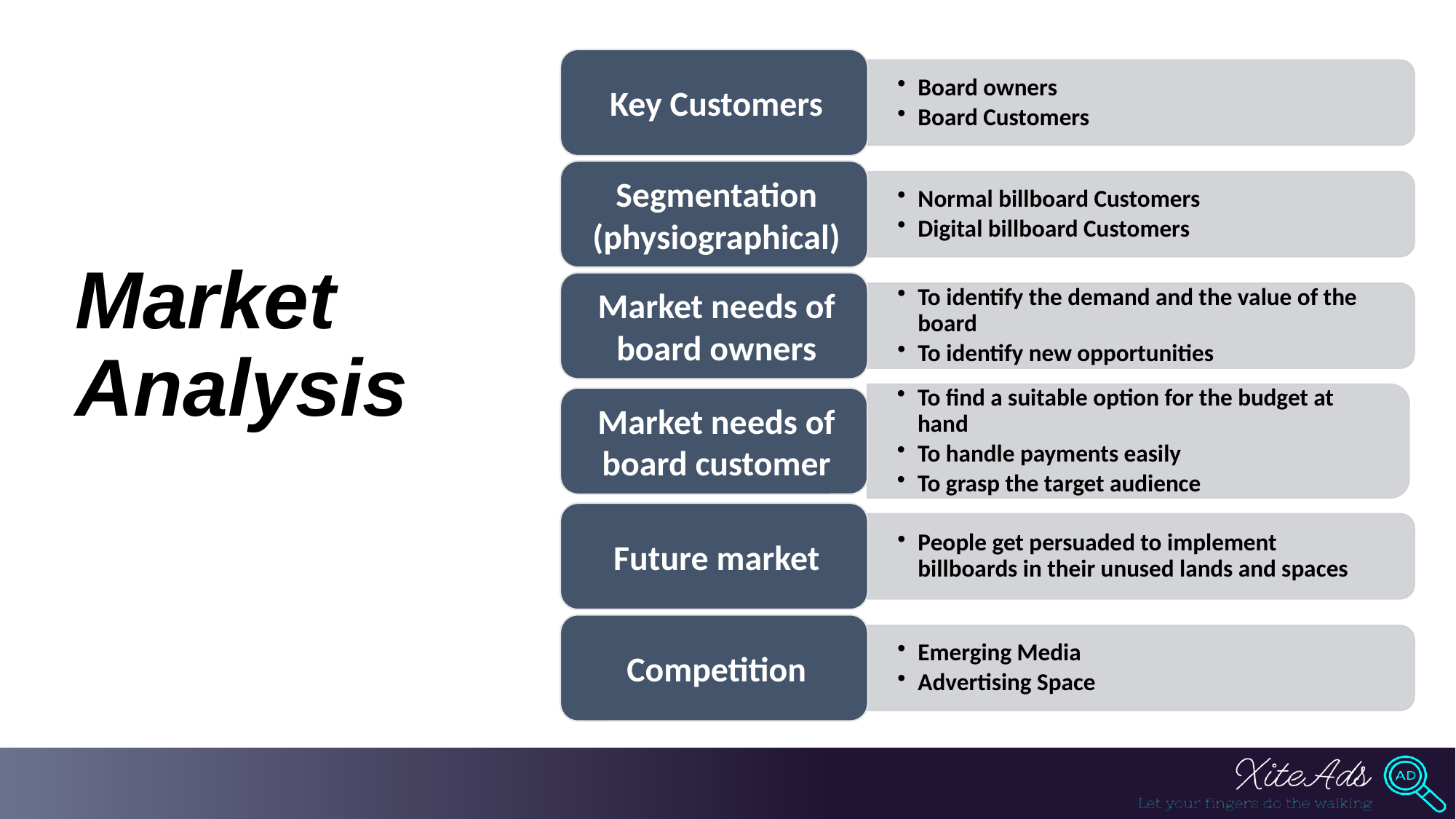

Board owners
Board Customers
Key Customers
Normal billboard Customers
Digital billboard Customers
Segmentation (physiographical)
To identify the demand and the value of the board
To identify new opportunities
Market needs of board owners
To find a suitable option for the budget at hand
To handle payments easily
To grasp the target audience
Market needs of board customer
People get persuaded to implement billboards in their unused lands and spaces
Future market
Emerging Media
Advertising Space
Competition
# Market Analysis